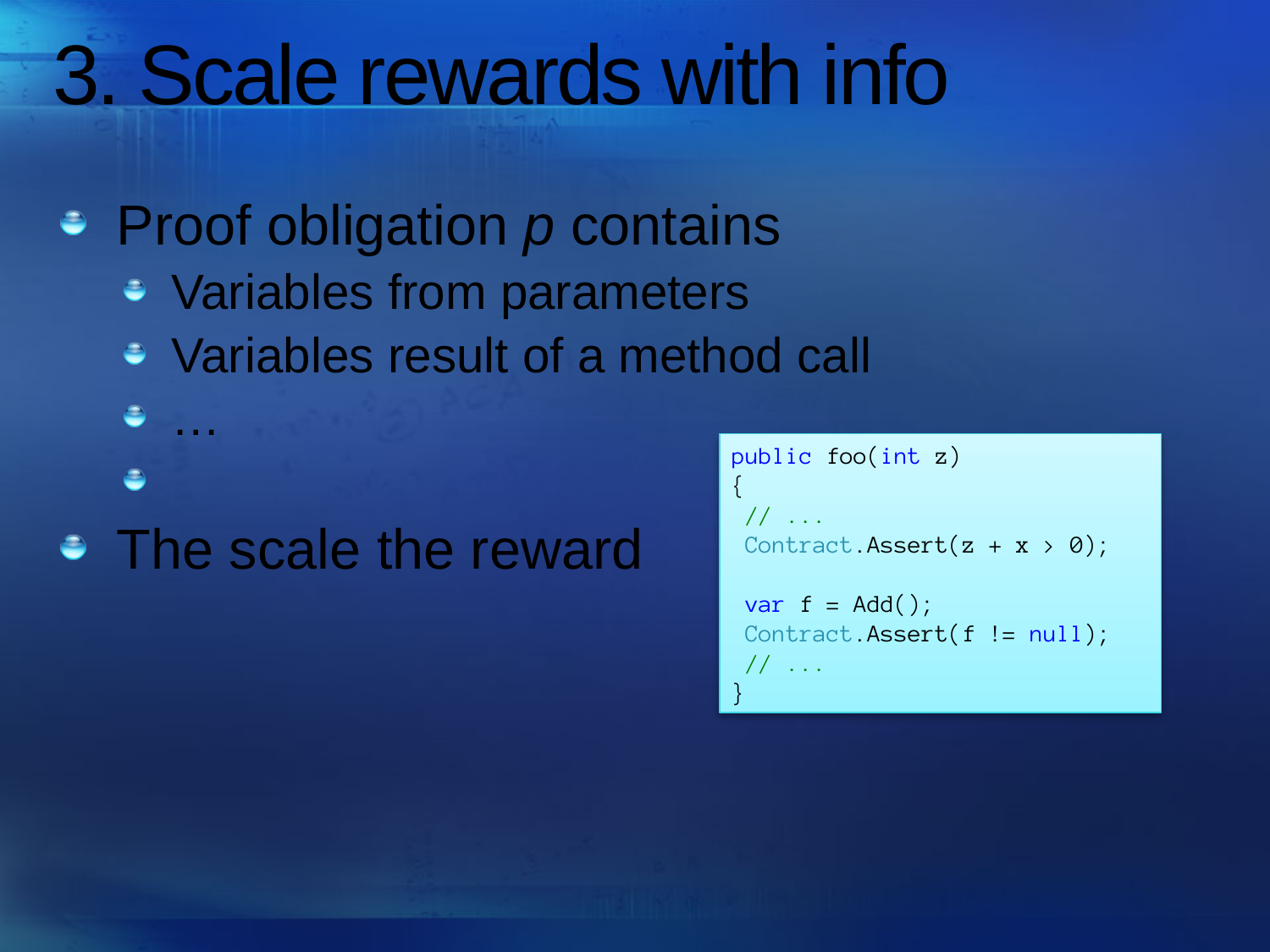

# 3. Scale rewards with info
Proof obligation p contains
Variables from parameters
Variables result of a method call
…

The scale the reward
public foo(int z)
{
 // ...
 Contract.Assert(z + x > 0);

 var f = Add();
 Contract.Assert(f != null);
 // ...
}